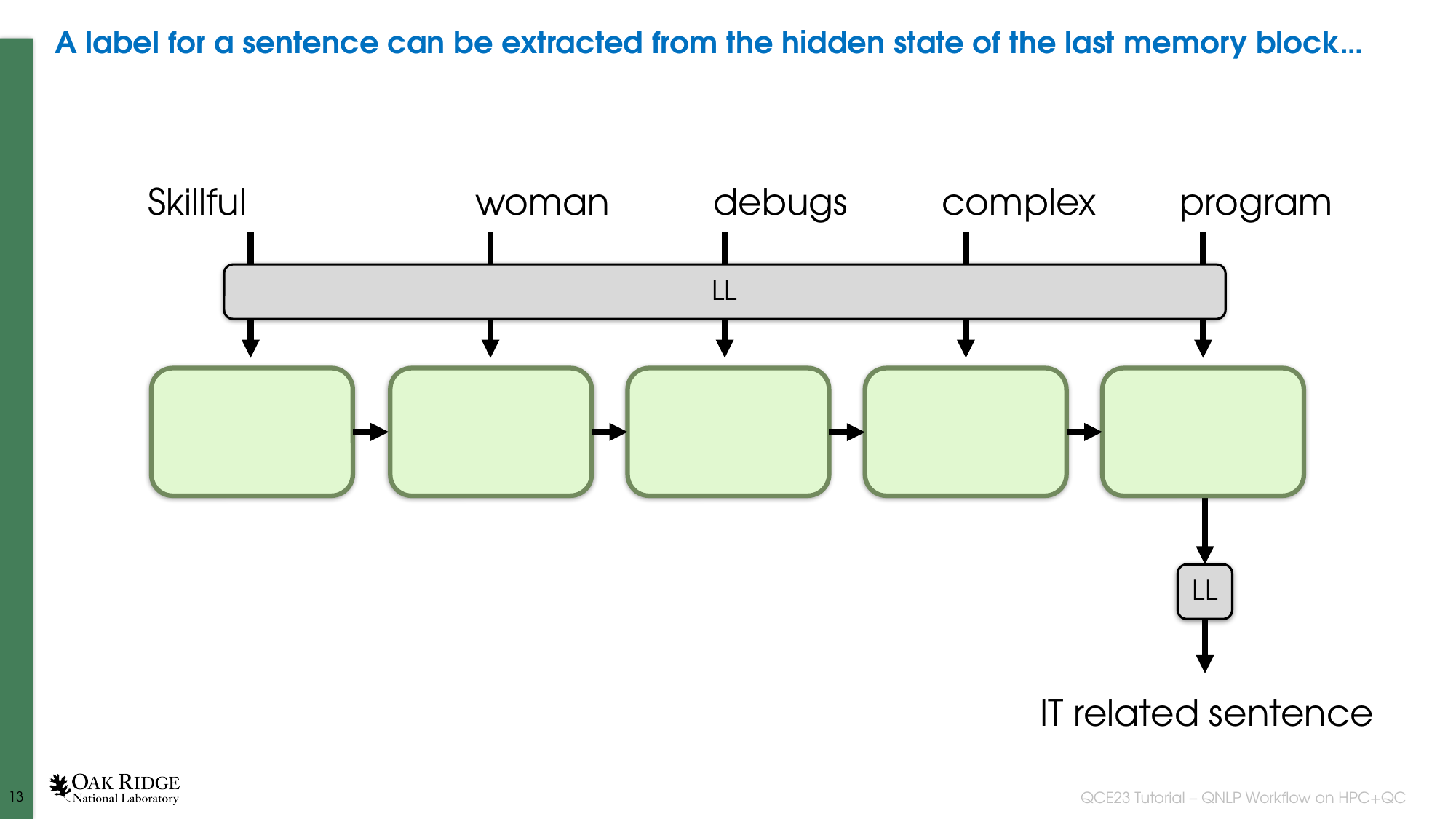

Skillful		 woman	   debugs	    complex	      program

								       IT related sentence
# A label for a sentence can be extracted from the hidden state of the last memory block…
LL

LL